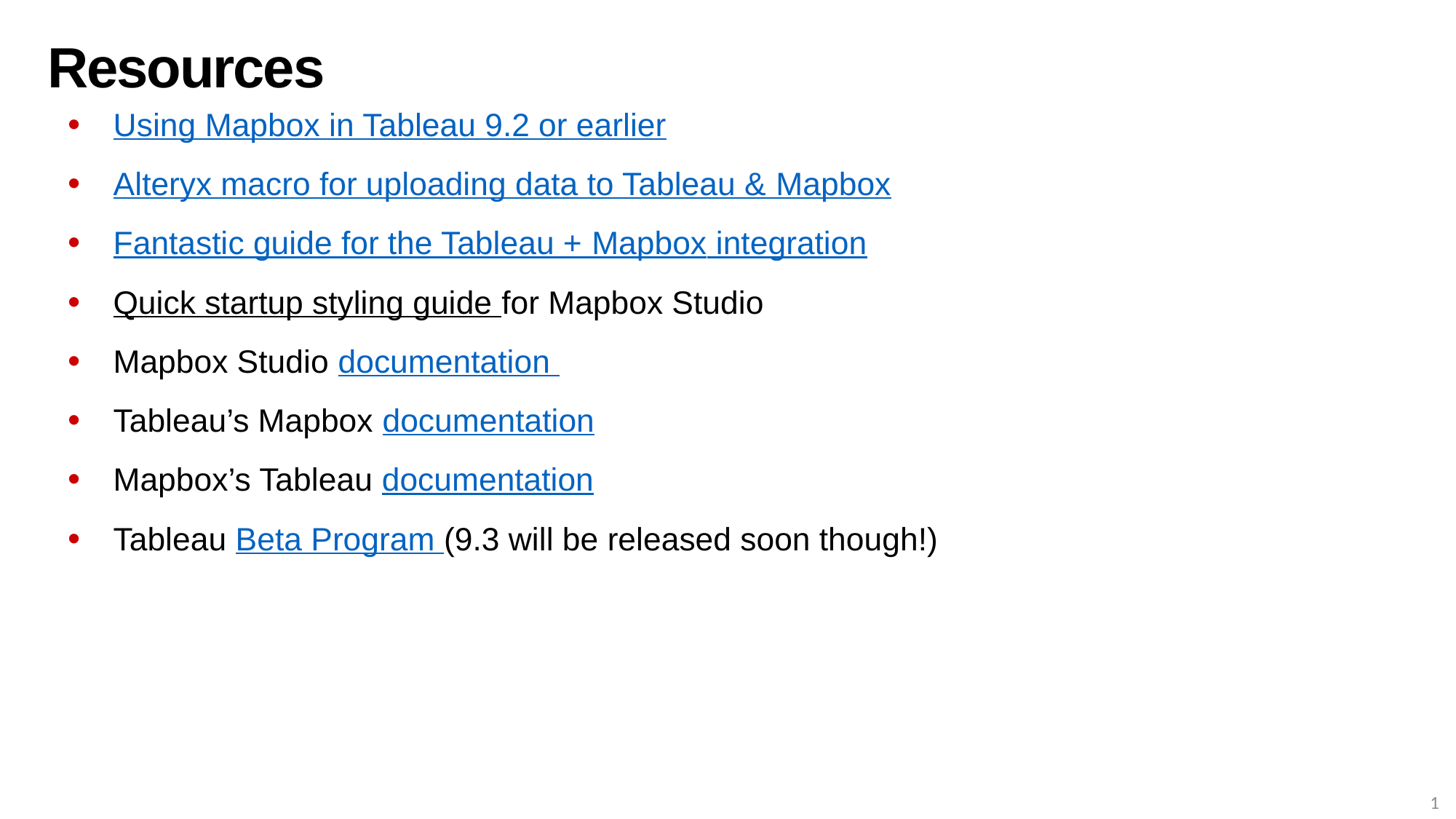

Resources

Using Mapbox in Tableau 9.2 or earlier
Alteryx macro for uploading data to Tableau & Mapbox
Fantastic guide for the Tableau + Mapbox integration
Quick startup styling guide for Mapbox Studio
Mapbox Studio documentation
Tableau’s Mapbox documentation
Mapbox’s Tableau documentation
Tableau Beta Program (9.3 will be released soon though!)

1